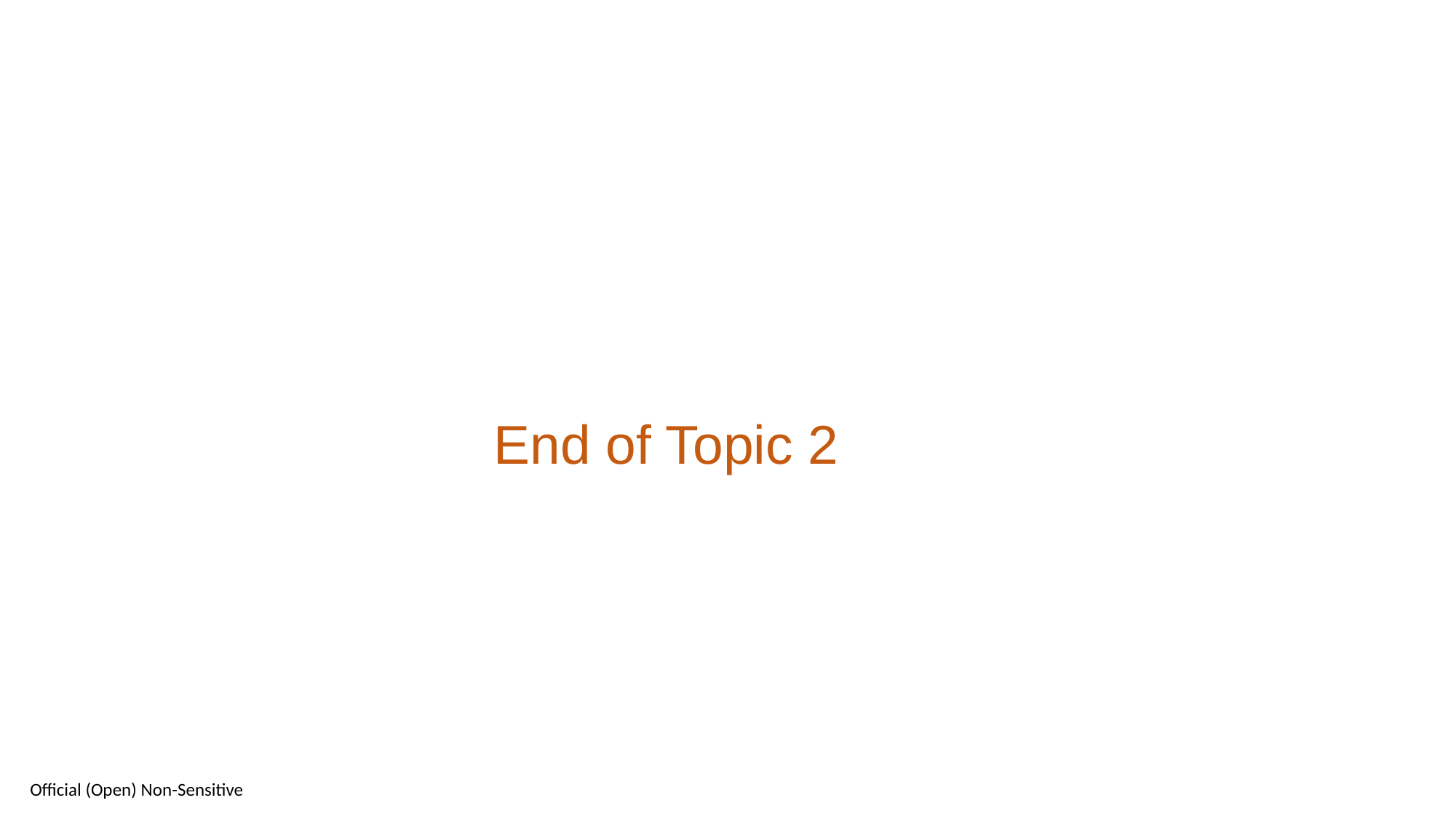

End of Topic 2
Official (Open) Non-Sensitive